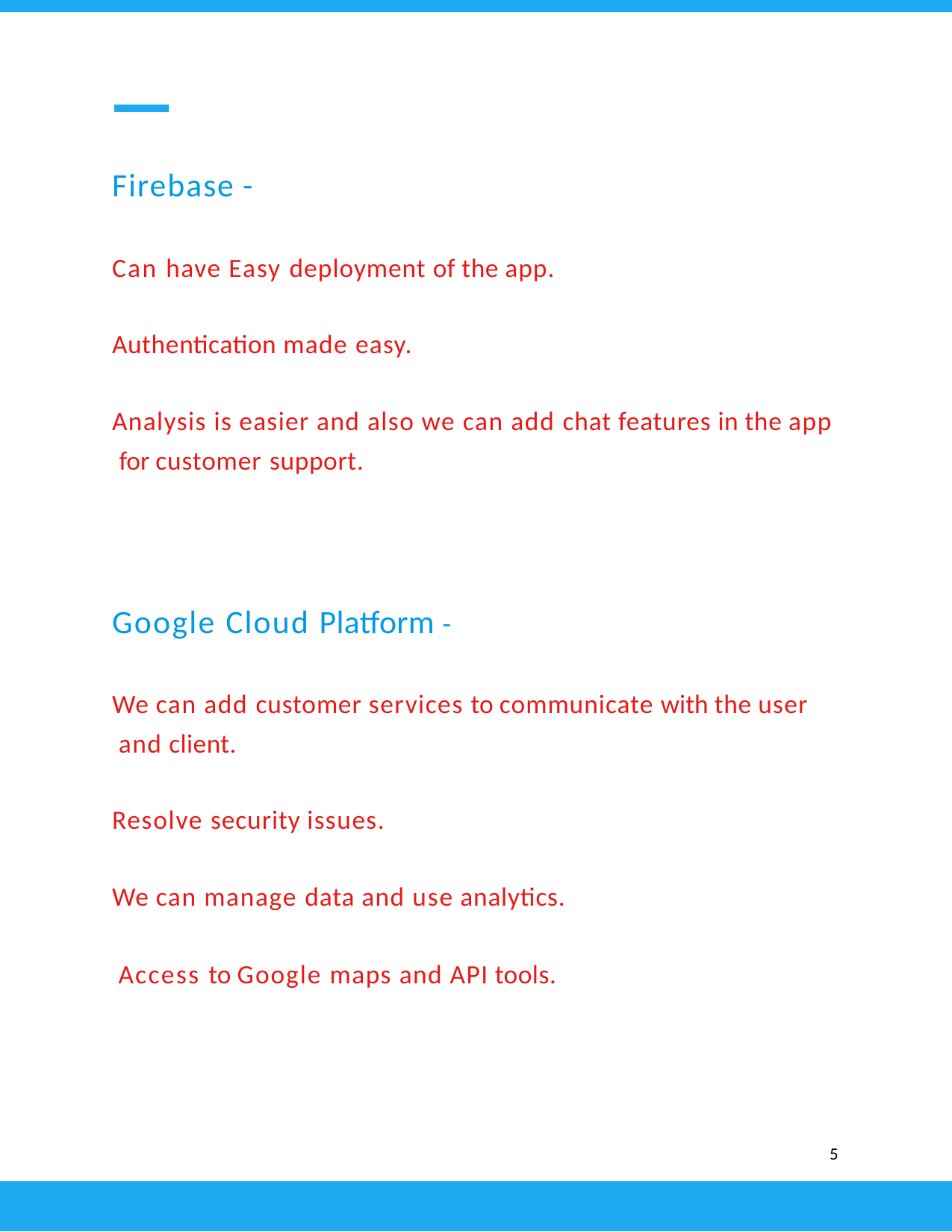

Firebase -
Can have Easy deployment of the app.

Authentication made easy.

Analysis is easier and also we can add chat features in the app  for customer support.
Google Cloud Platform -

We can add customer services to communicate with the user  and client.

Resolve security issues.
We can manage data and use analytics.  Access to Google maps and API tools.
5